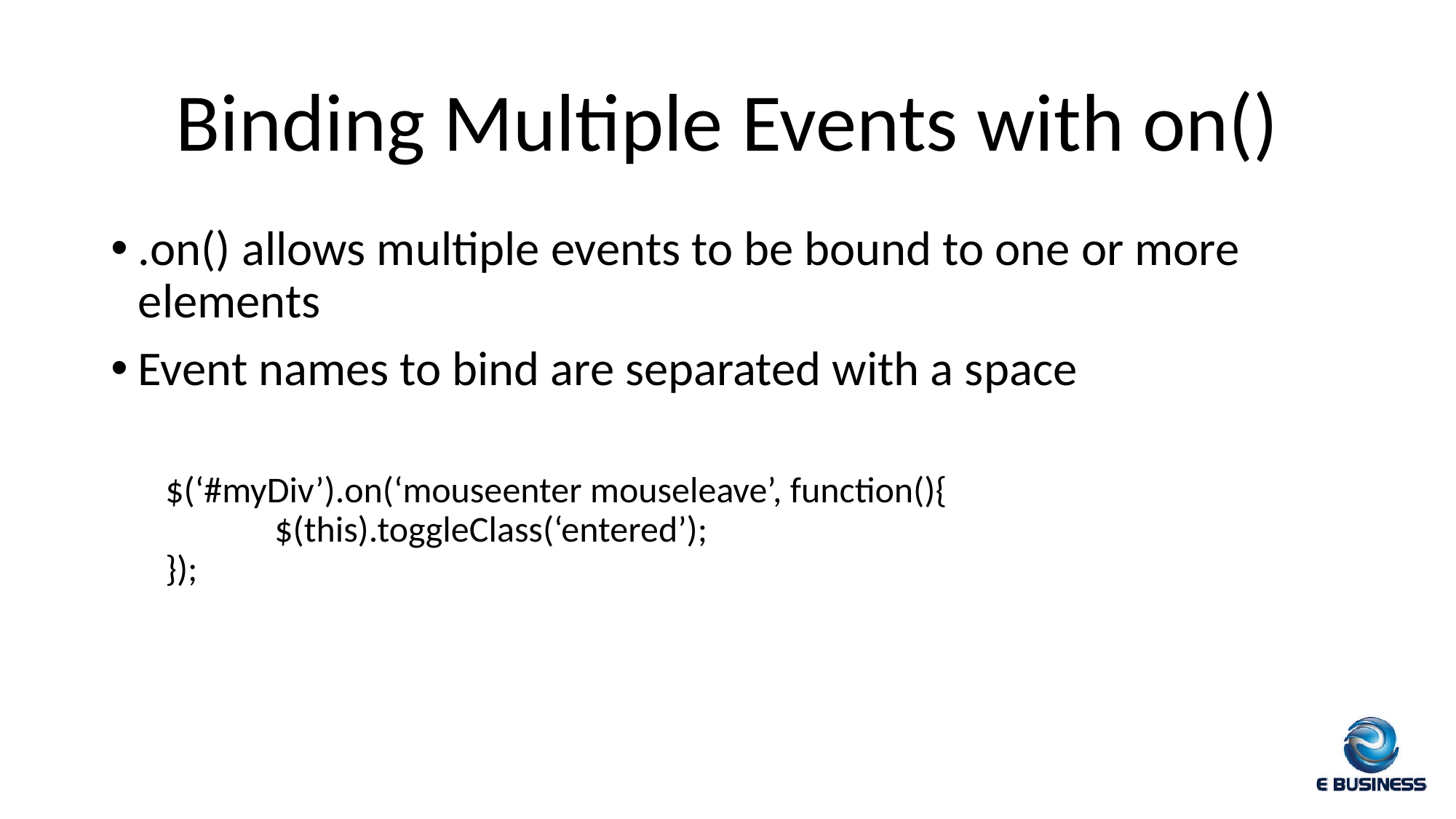

# Binding Multiple Events with on()
.on() allows multiple events to be bound to one or more elements
Event names to bind are separated with a space

$(‘#myDiv’).on(‘mouseenter mouseleave’, function(){
	$(this).toggleClass(‘entered’);
});